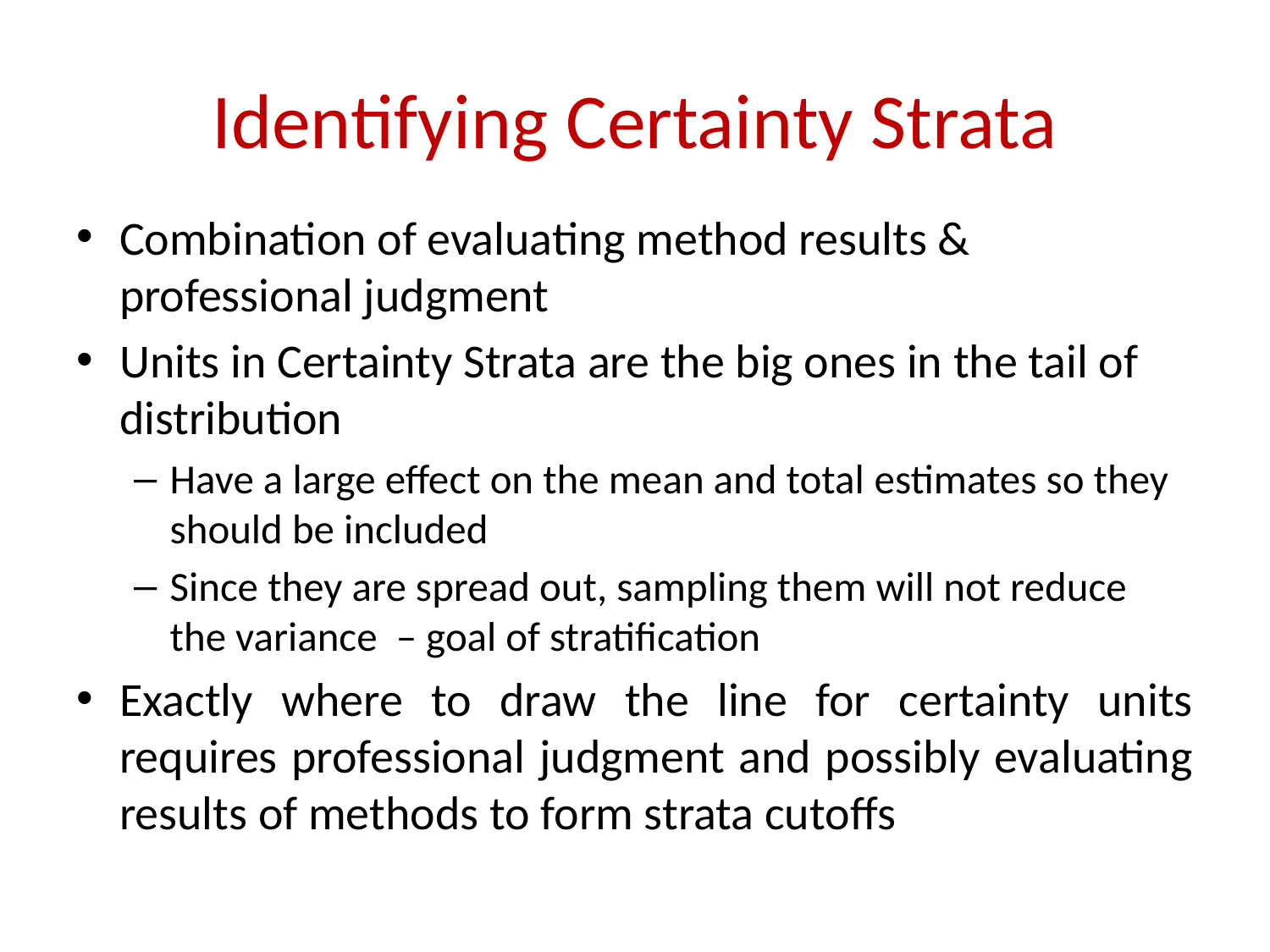

# Identifying Certainty Strata
Combination of evaluating method results & professional judgment
Units in Certainty Strata are the big ones in the tail of distribution
Have a large effect on the mean and total estimates so they should be included
Since they are spread out, sampling them will not reduce the variance  – goal of stratification
Exactly where to draw the line for certainty units requires professional judgment and possibly evaluating results of methods to form strata cutoffs